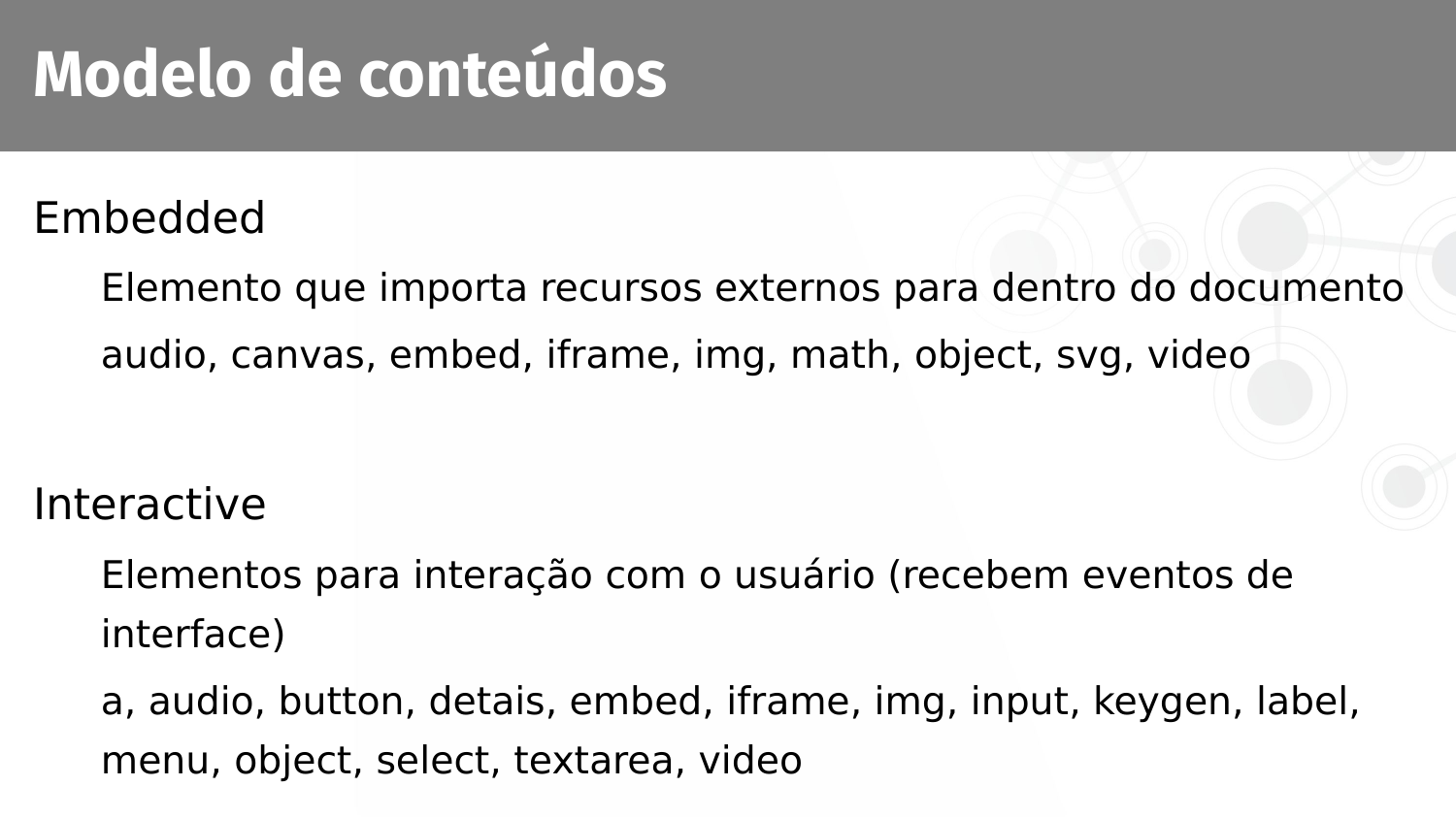

# Modelo de conteúdos
Embedded
Elemento que importa recursos externos para dentro do documento
audio, canvas, embed, iframe, img, math, object, svg, video

Interactive
Elementos para interação com o usuário (recebem eventos de interface)
a, audio, button, detais, embed, iframe, img, input, keygen, label, menu, object, select, textarea, video